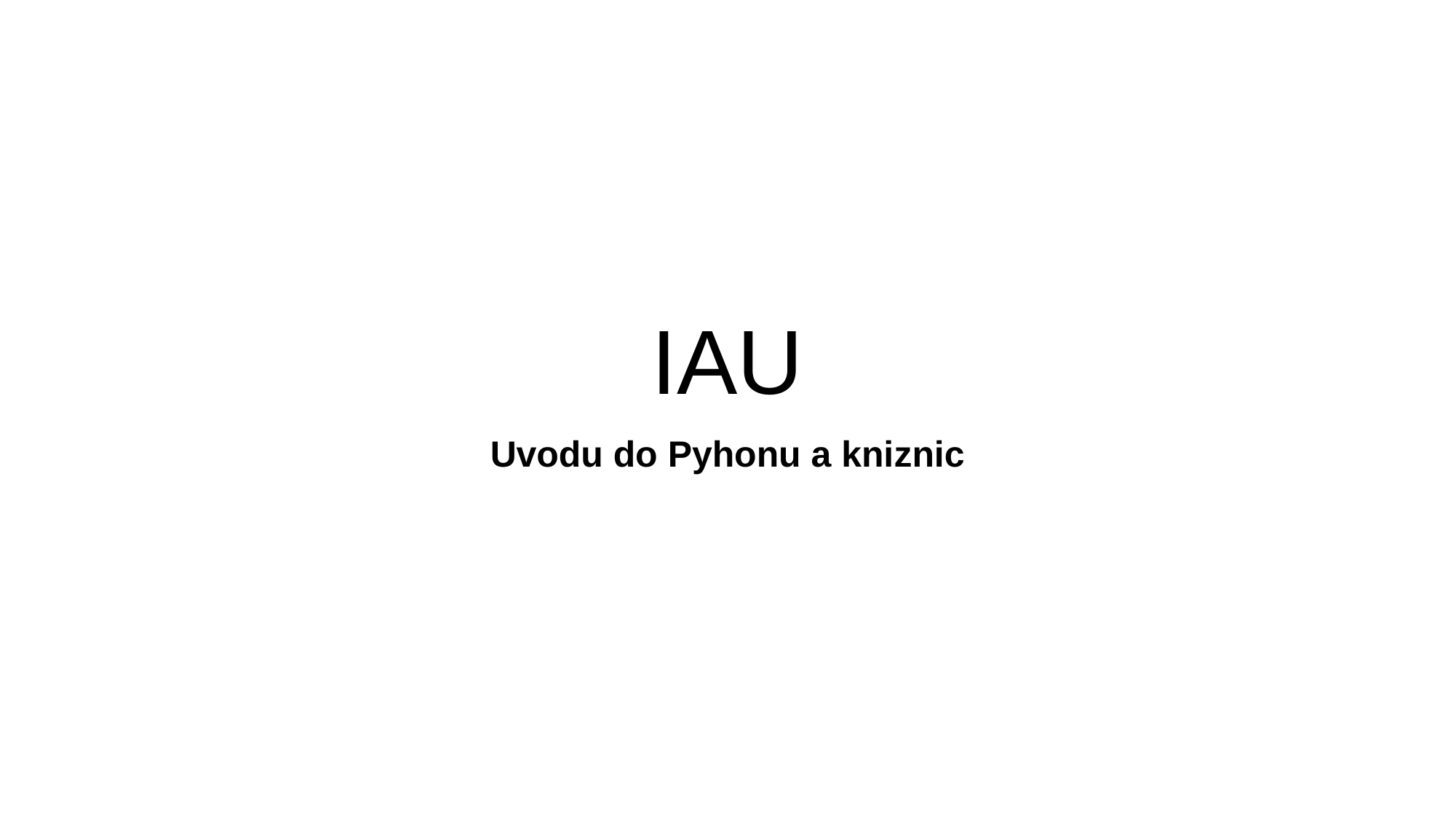

# IAU
Uvodu do Pyhonu a kniznic